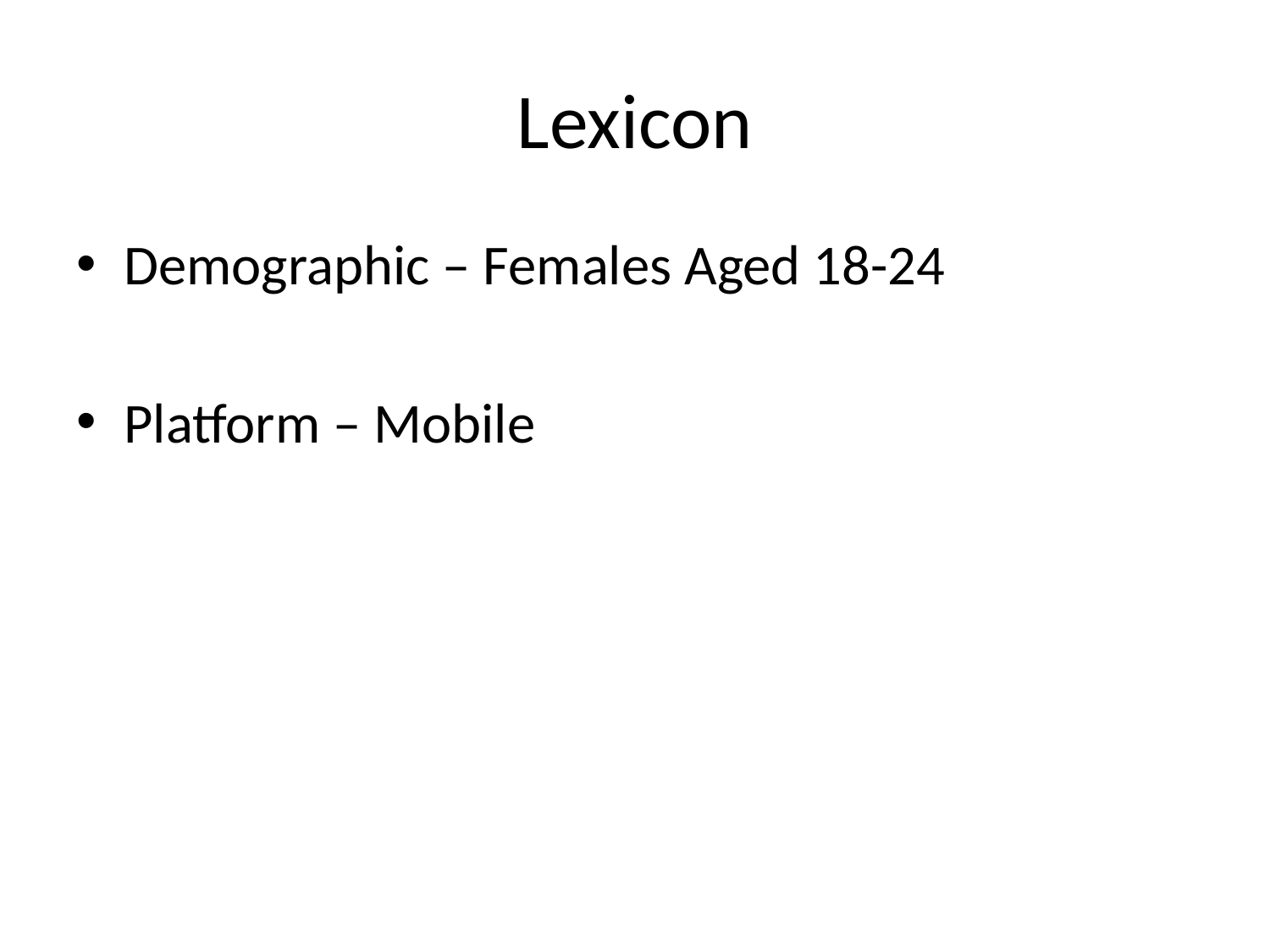

# Lexicon
Demographic – Females Aged 18-24

Platform – Mobile